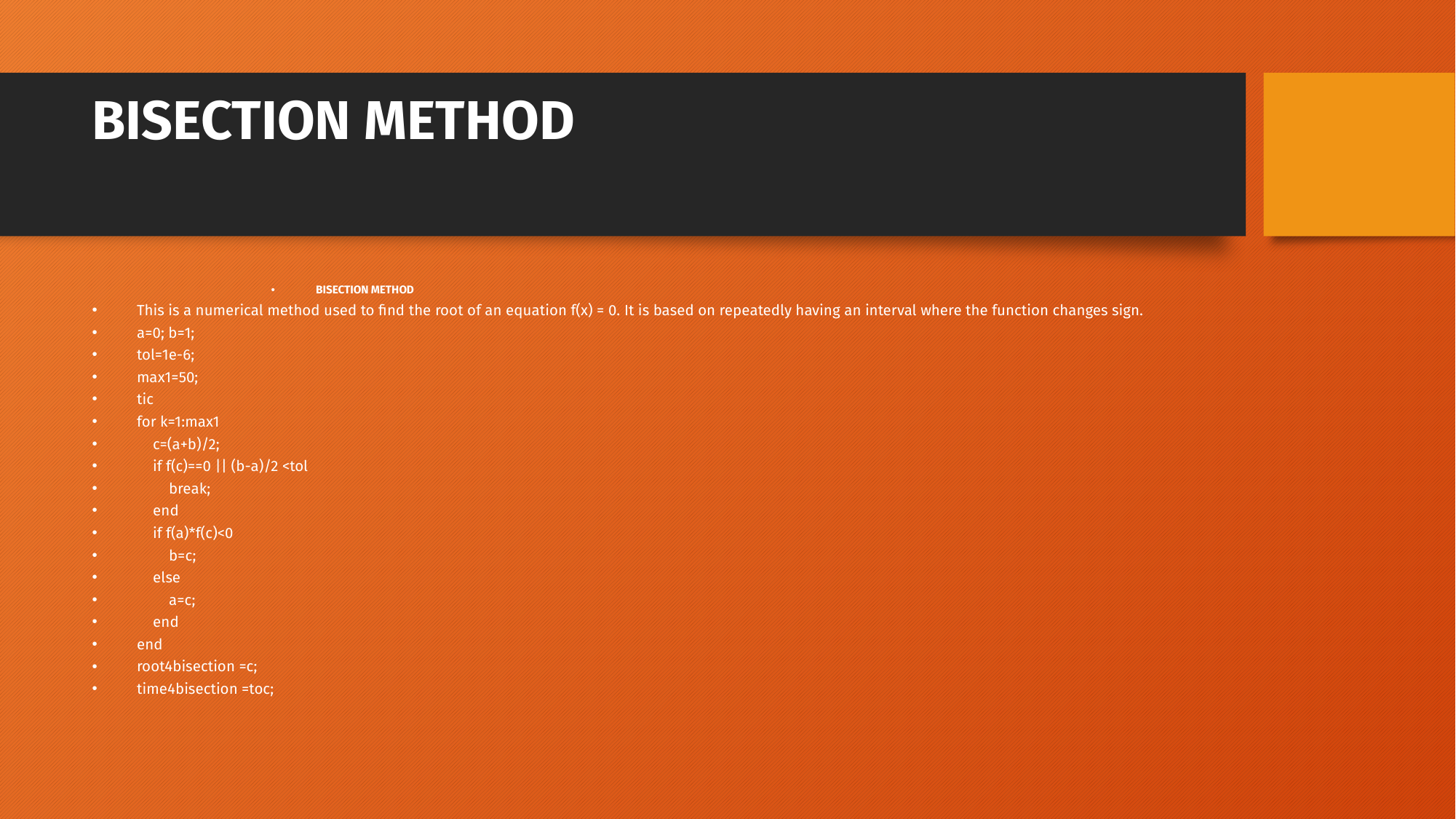

# BISECTION METHOD
BISECTION METHOD
This is a numerical method used to find the root of an equation f(x) = 0. It is based on repeatedly having an interval where the function changes sign.
a=0; b=1;
tol=1e-6;
max1=50;
tic
for k=1:max1
    c=(a+b)/2;
    if f(c)==0 || (b-a)/2 <tol
        break;
    end
    if f(a)*f(c)<0
        b=c;
    else
        a=c;
    end
end
root4bisection =c;
time4bisection =toc;